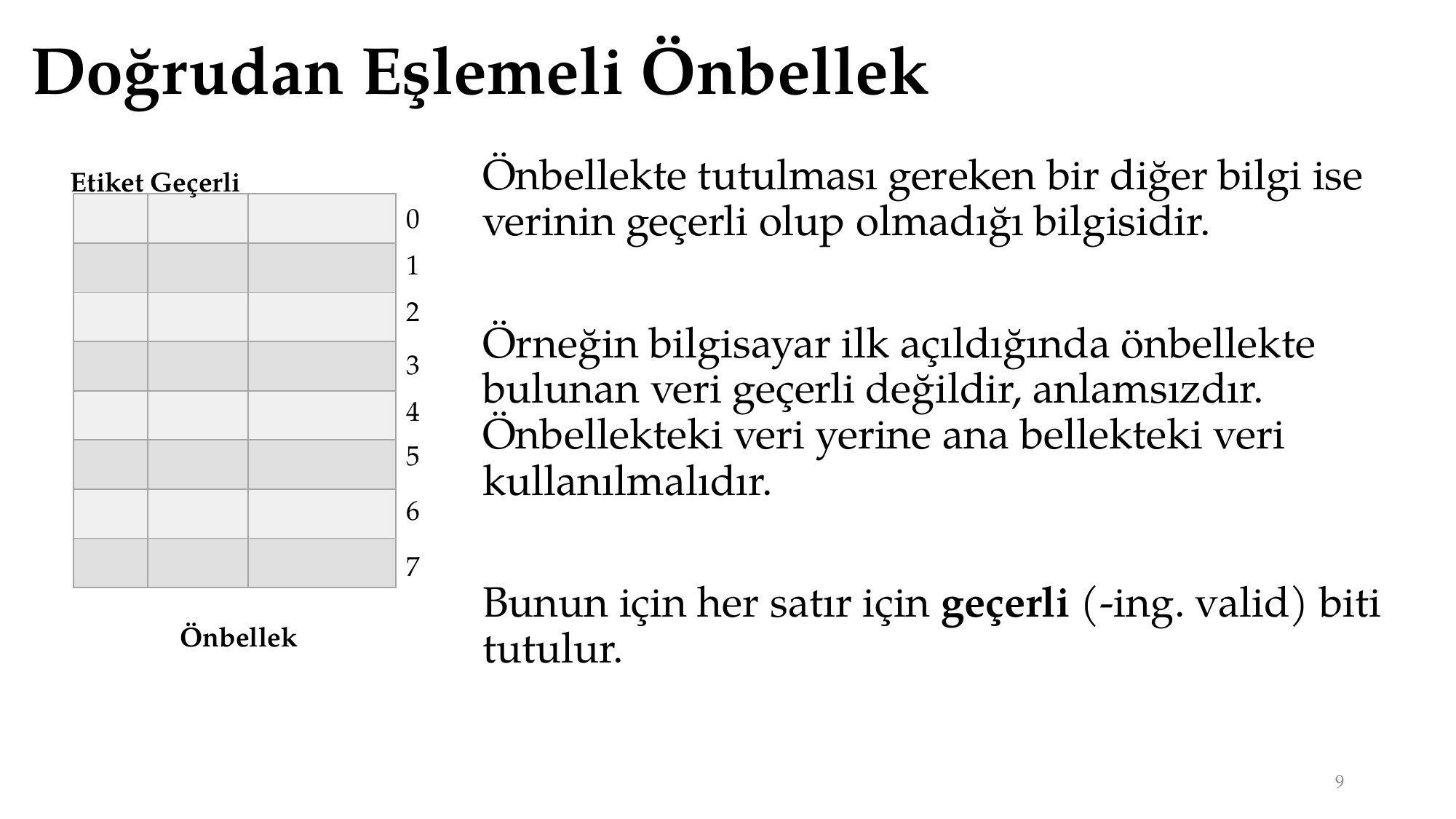

# Doğrudan Eşlemeli Önbellek
Önbellekte tutulması gereken bir diğer bilgi ise verinin geçerli olup olmadığı bilgisidir.

Örneğin bilgisayar ilk açıldığında önbellekte bulunan veri geçerli değildir, anlamsızdır. Önbellekteki veri yerine ana bellekteki veri kullanılmalıdır.

Bunun için her satır için geçerli (-ing. valid) biti tutulur.
Etiket
Geçerli
|  |  |  |
| --- | --- | --- |
|  |  |  |
|  |  |  |
|  |  |  |
|  |  |  |
|  |  |  |
|  |  |  |
|  |  |  |
0
1
2
3
4
5
6
7
Önbellek
9